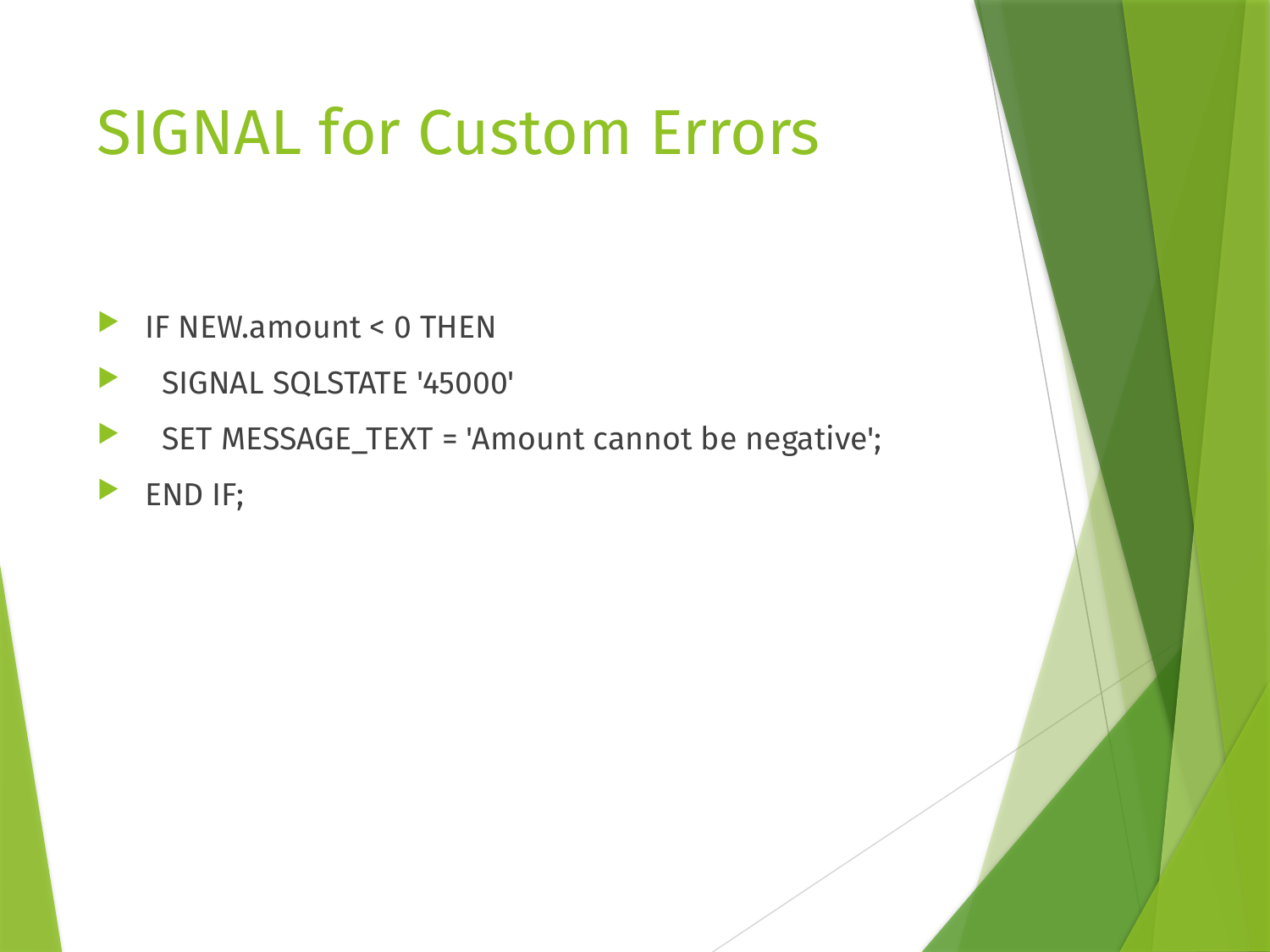

# SIGNAL for Custom Errors
IF NEW.amount < 0 THEN
  SIGNAL SQLSTATE '45000'
  SET MESSAGE_TEXT = 'Amount cannot be negative';
END IF;